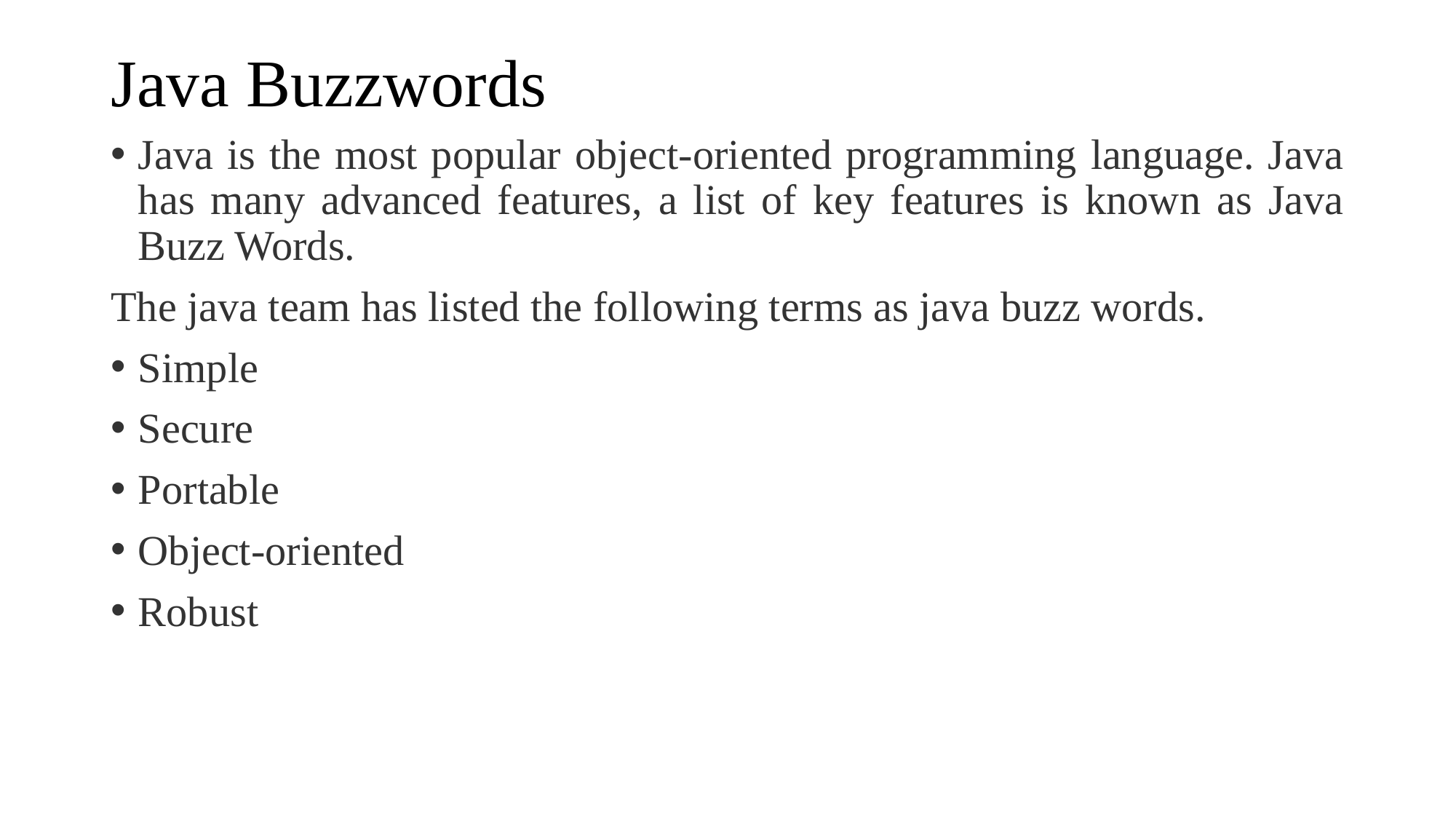

# Java Buzzwords
Java is the most popular object-oriented programming language. Java has many advanced features, a list of key features is known as Java Buzz Words.
The java team has listed the following terms as java buzz words.
Simple
Secure
Portable
Object-oriented
Robust